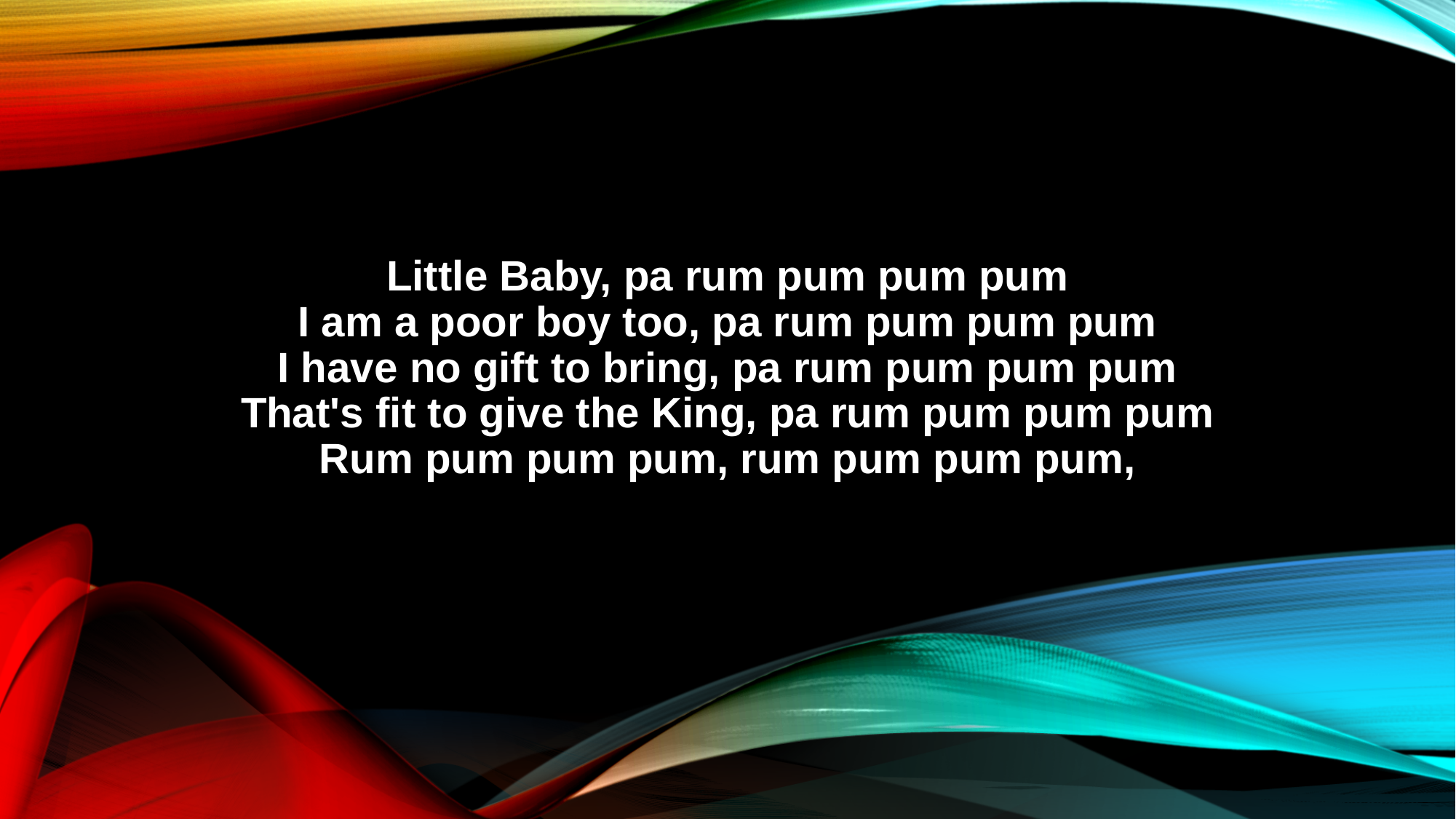

Little Baby, pa rum pum pum pum
I am a poor boy too, pa rum pum pum pum
I have no gift to bring, pa rum pum pum pum
That's fit to give the King, pa rum pum pum pum
Rum pum pum pum, rum pum pum pum,